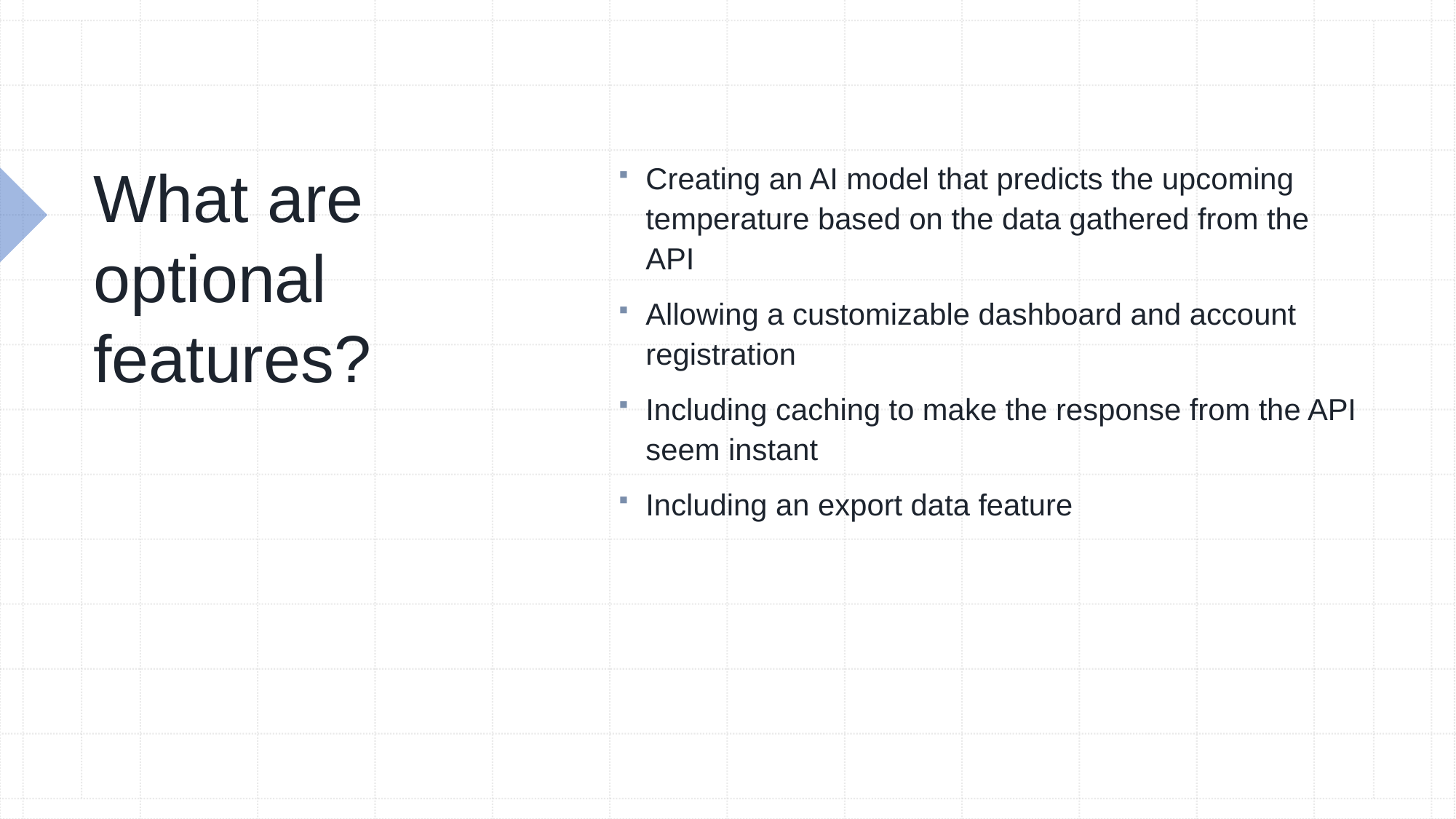

Creating an AI model that predicts the upcoming temperature based on the data gathered from the API
Allowing a customizable dashboard and account registration
Including caching to make the response from the API seem instant
Including an export data feature
# What are optional features?